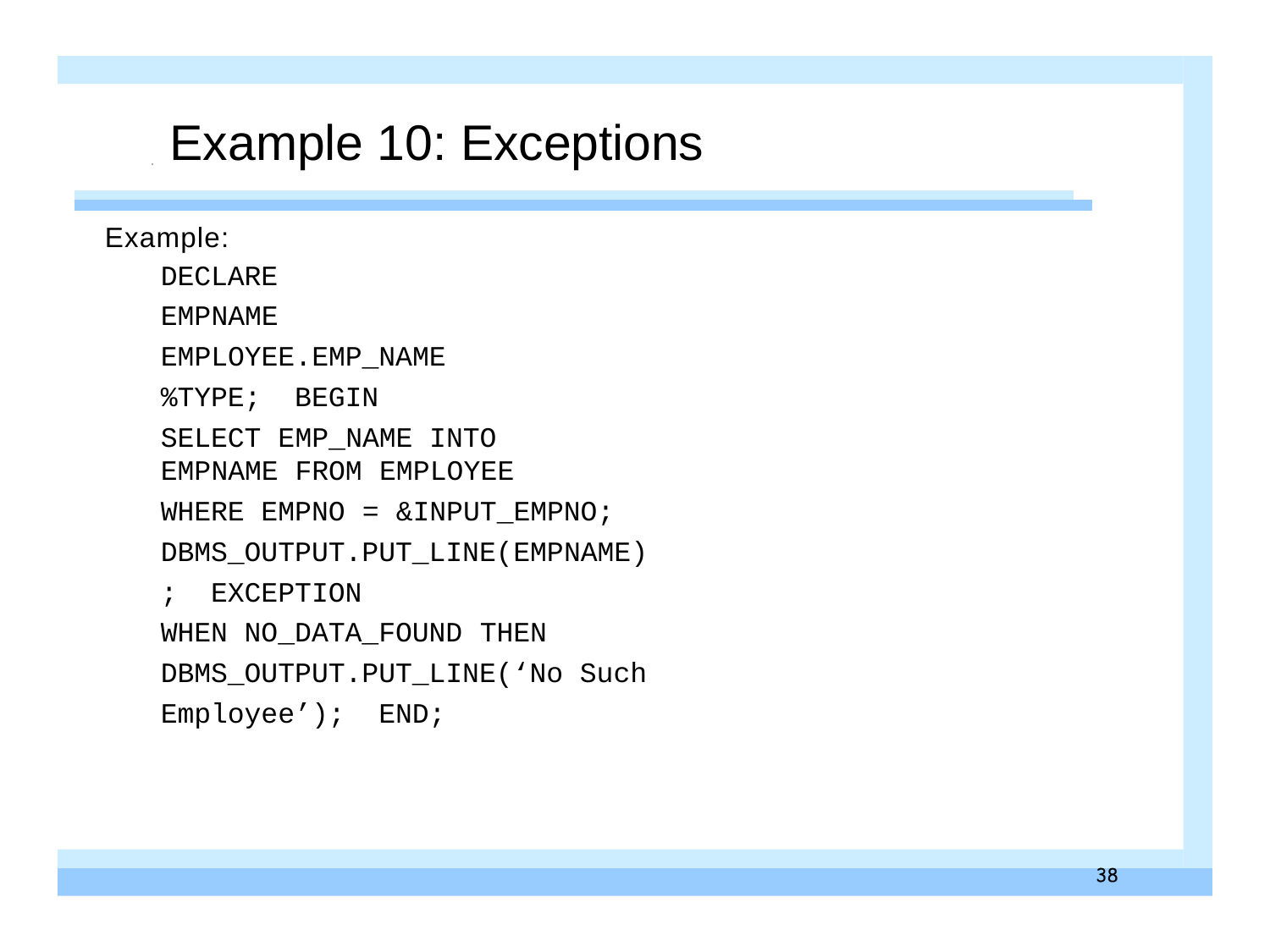

# Example 10: Exceptions

Example:
DECLARE
EMPNAME EMPLOYEE.EMP_NAME%TYPE;  BEGIN
SELECT EMP_NAME INTO EMPNAME FROM EMPLOYEE
WHERE EMPNO = &INPUT_EMPNO;  DBMS_OUTPUT.PUT_LINE(EMPNAME);  EXCEPTION
WHEN NO_DATA_FOUND THEN
DBMS_OUTPUT.PUT_LINE(‘No Such Employee’);  END;
38